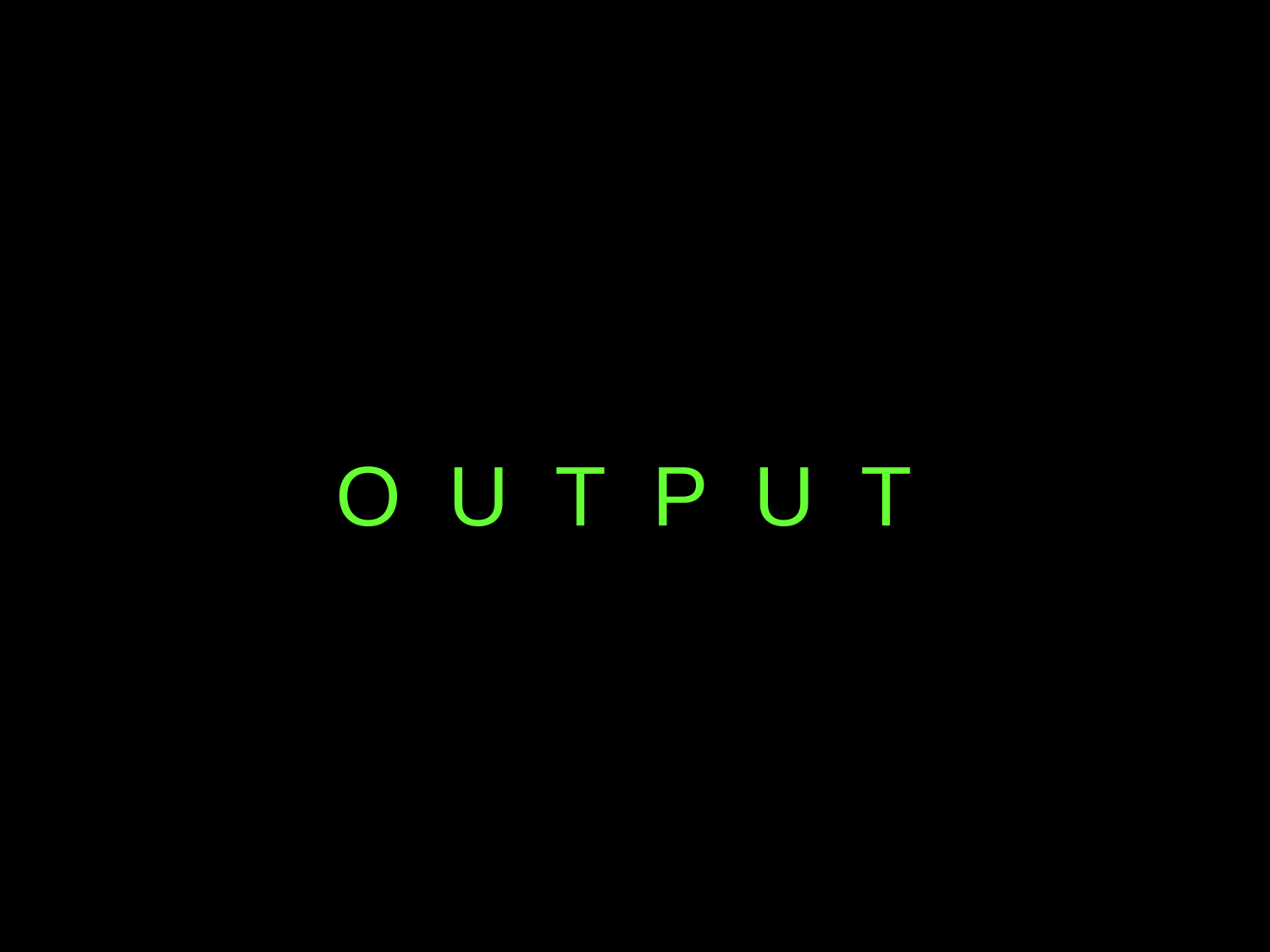

# O  U  T  P  U  T